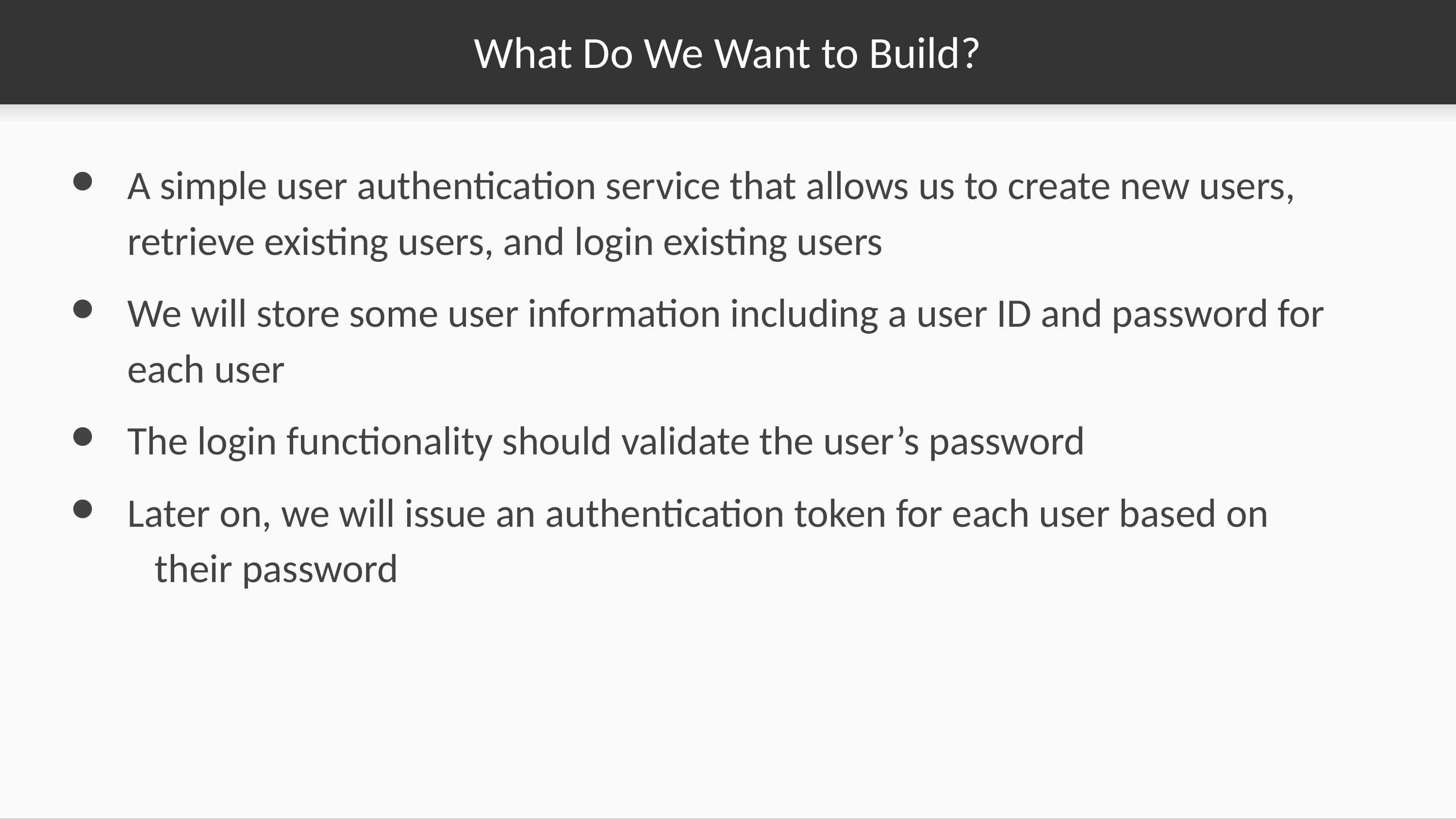

# What Do We Want to Build?
A simple user authentication service that allows us to create new users, retrieve existing users, and login existing users
We will store some user information including a user ID and password for each user
The login functionality should validate the user’s password
Later on, we will issue an authentication token for each user based on                their password